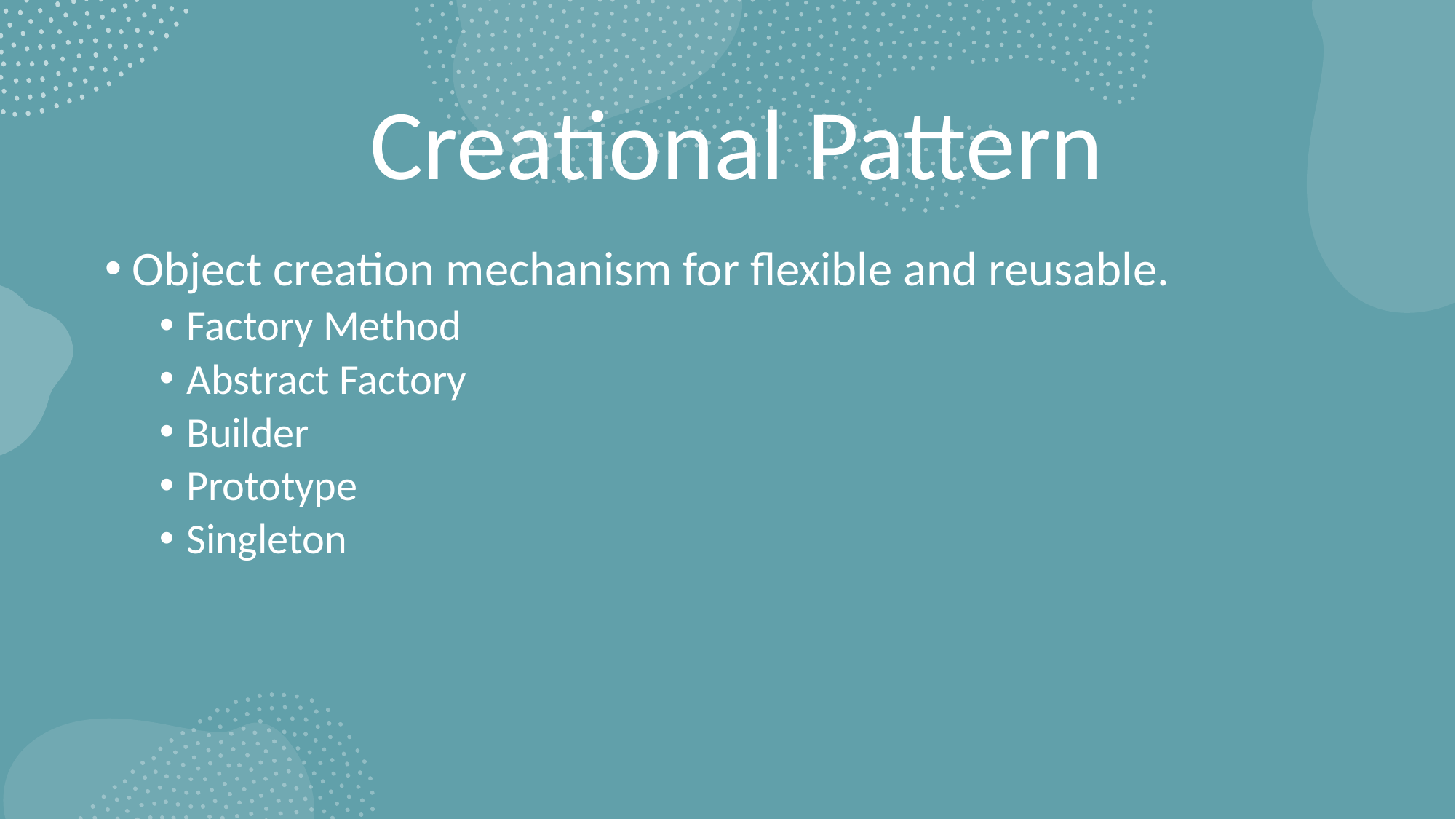

# Creational Pattern
Object creation mechanism for flexible and reusable.
Factory Method
Abstract Factory
Builder
Prototype
Singleton